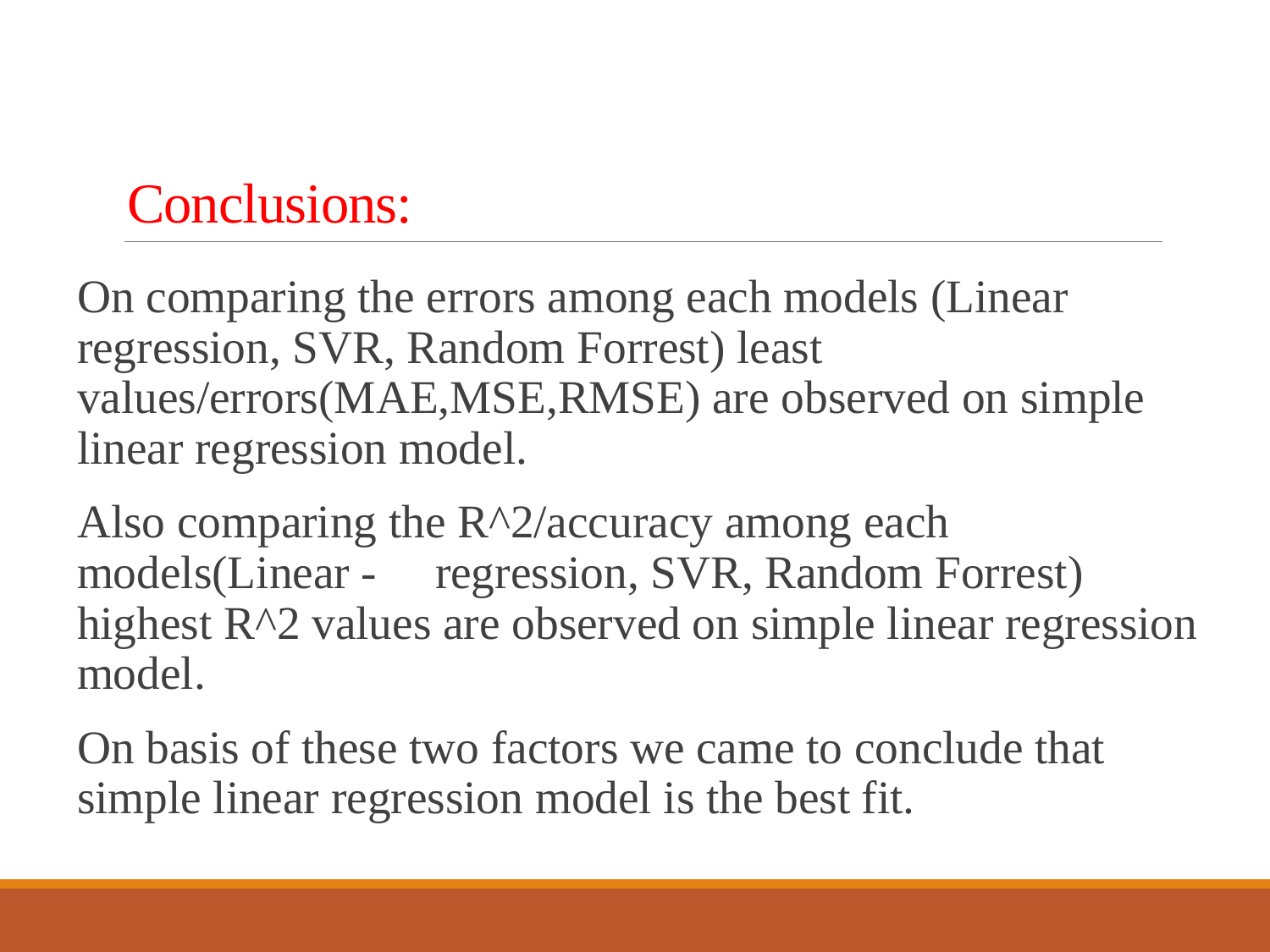

# Conclusions:
On comparing the errors among each models (Linear regression, SVR, Random Forrest) least values/errors(MAE,MSE,RMSE) are observed on simple linear regression model.
Also comparing the R^2/accuracy among each models(Linear -     regression, SVR, Random Forrest) highest R^2 values are observed on simple linear regression model.
On basis of these two factors we came to conclude that simple linear regression model is the best fit.